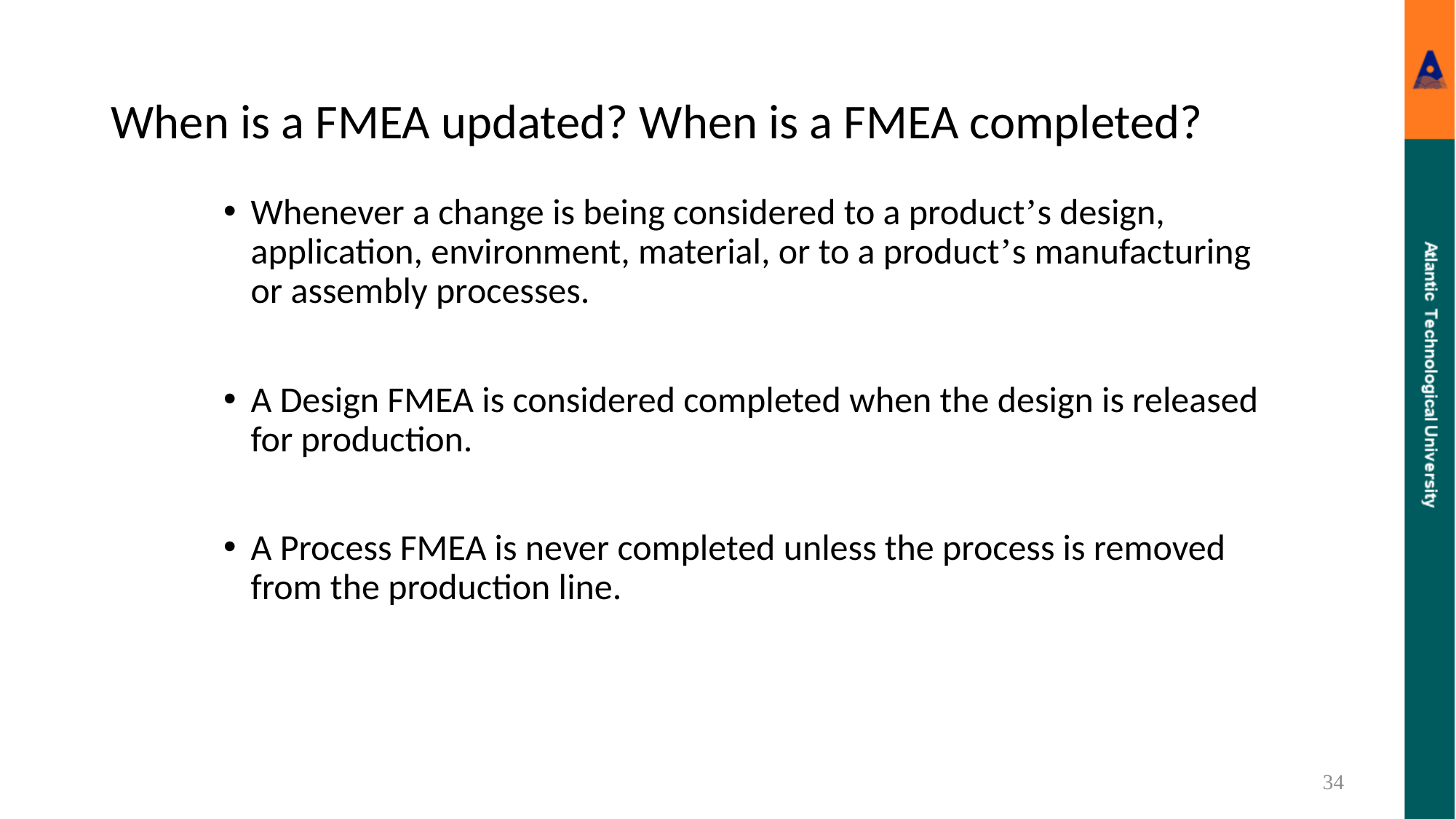

# When is a FMEA updated? When is a FMEA completed?
Whenever a change is being considered to a product’s design, application, environment, material, or to a product’s manufacturing or assembly processes.

A Design FMEA is considered completed when the design is released for production.

A Process FMEA is never completed unless the process is removed from the production line.

34